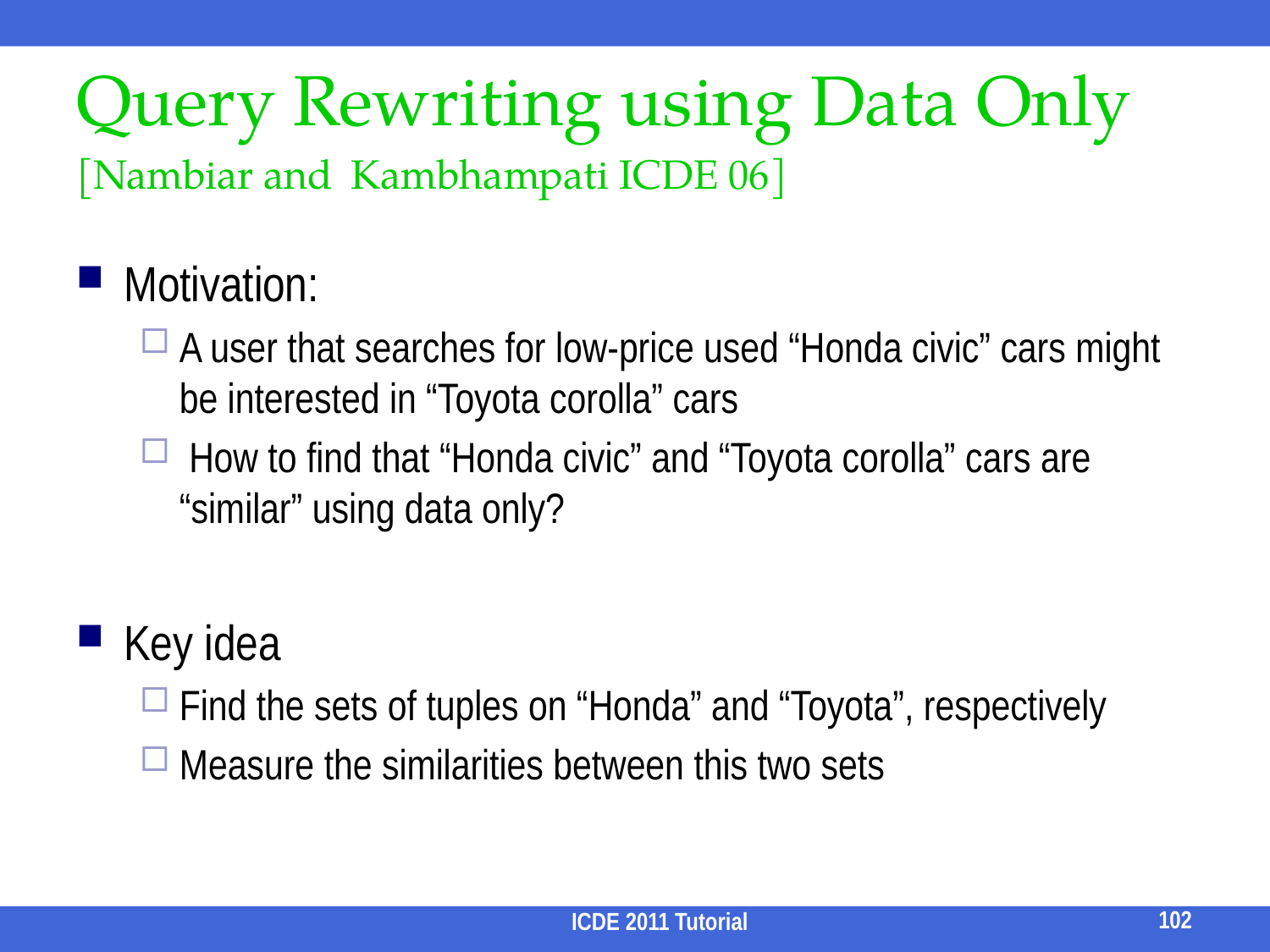

# Query Rewriting using Data Only [Nambiar and Kambhampati ICDE 06]
Motivation:
A user that searches for low-price used “Honda civic” cars might be interested in “Toyota corolla” cars
 How to find that “Honda civic” and “Toyota corolla” cars are “similar” using data only?

Key idea
Find the sets of tuples on “Honda” and “Toyota”, respectively
Measure the similarities between this two sets
102
ICDE 2011 Tutorial